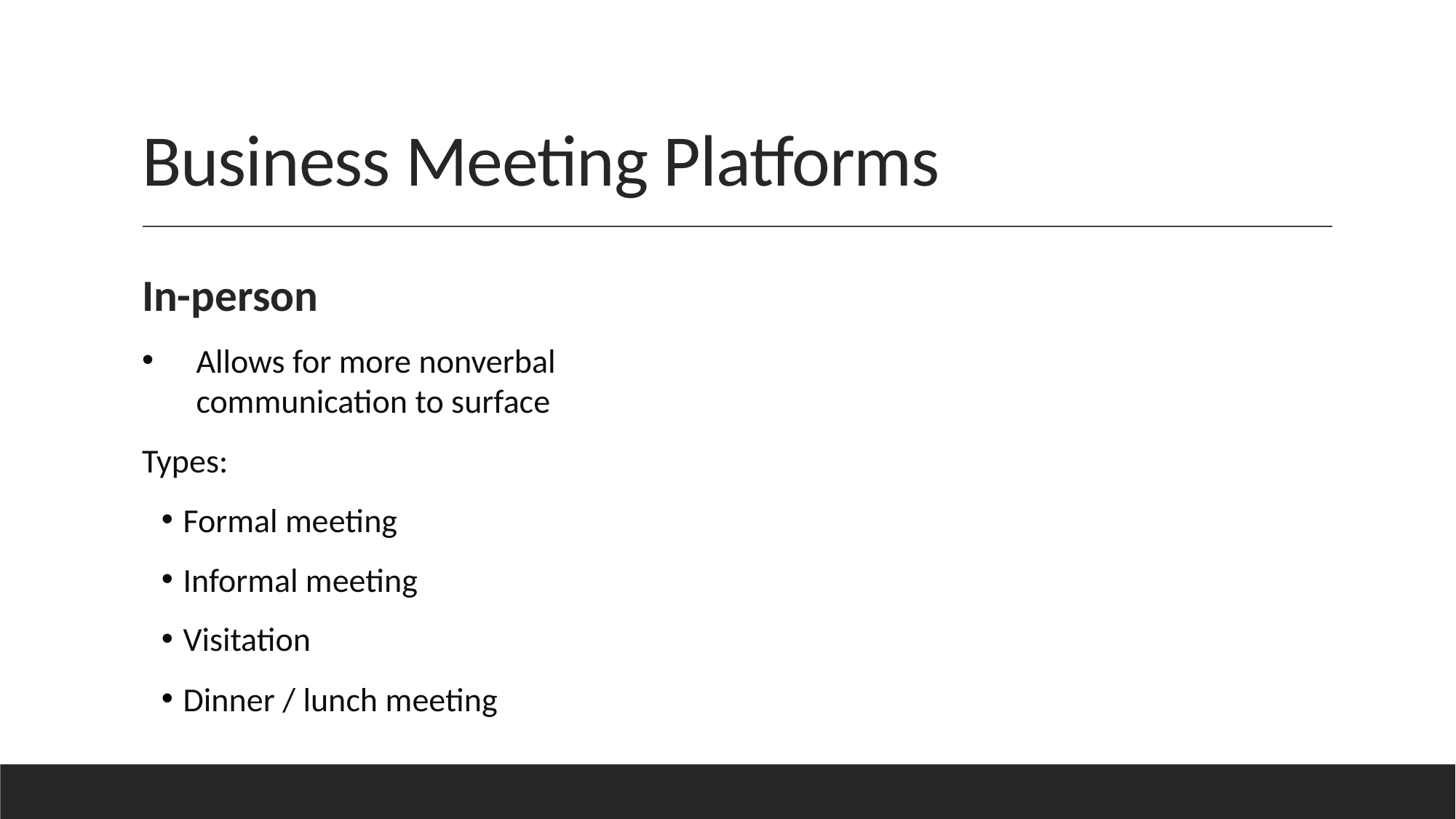

# Business Meeting Platforms
In-person
Allows for more nonverbal communication to surface
Types:
Formal meeting
Informal meeting
Visitation
Dinner / lunch meeting